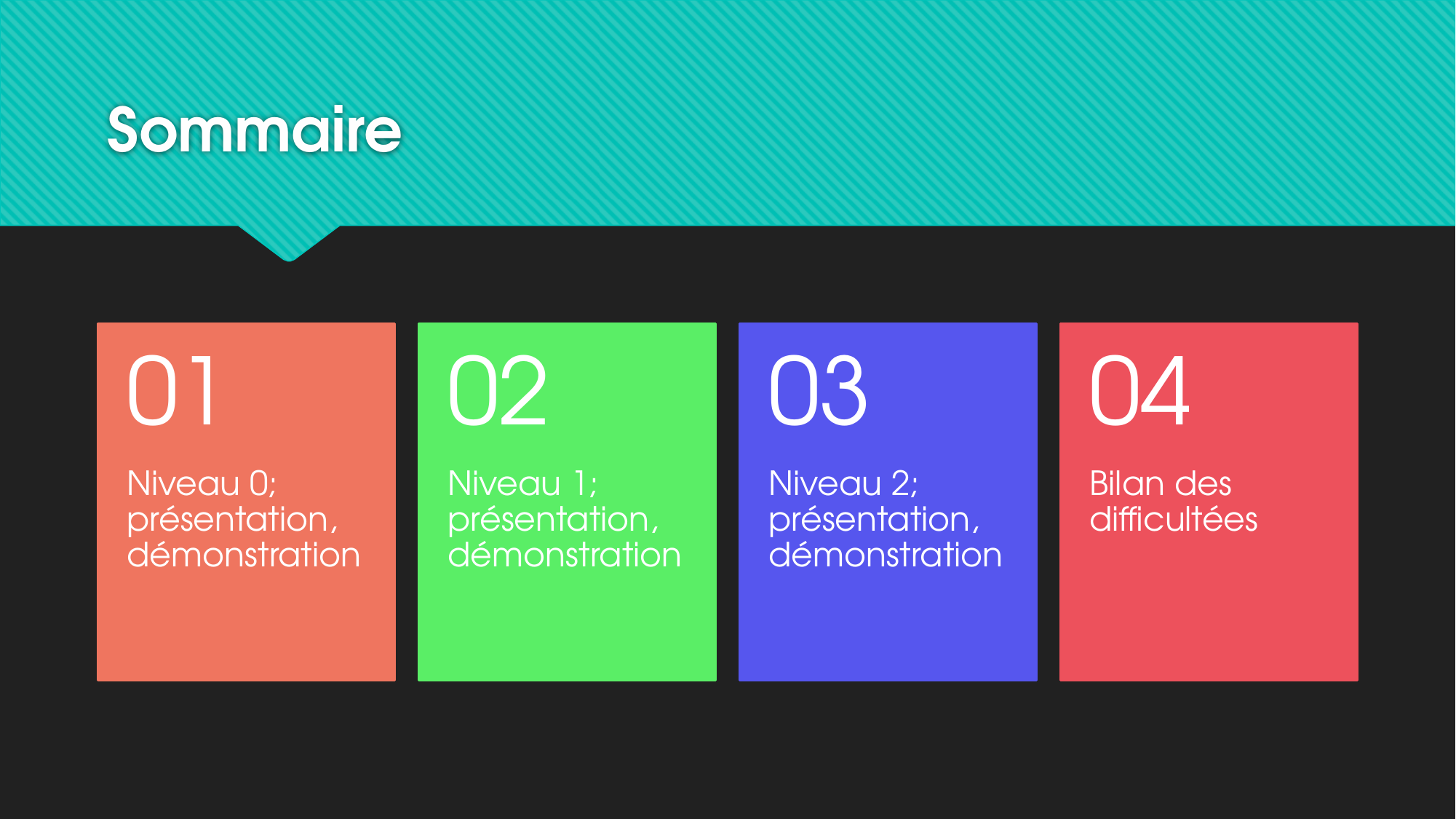

# Sommaire
Niveau 0; présentation, démonstration
01
Niveau 1; présentation, démonstration
02
Niveau 2; présentation, démonstration
03
Bilan des difficultées
04